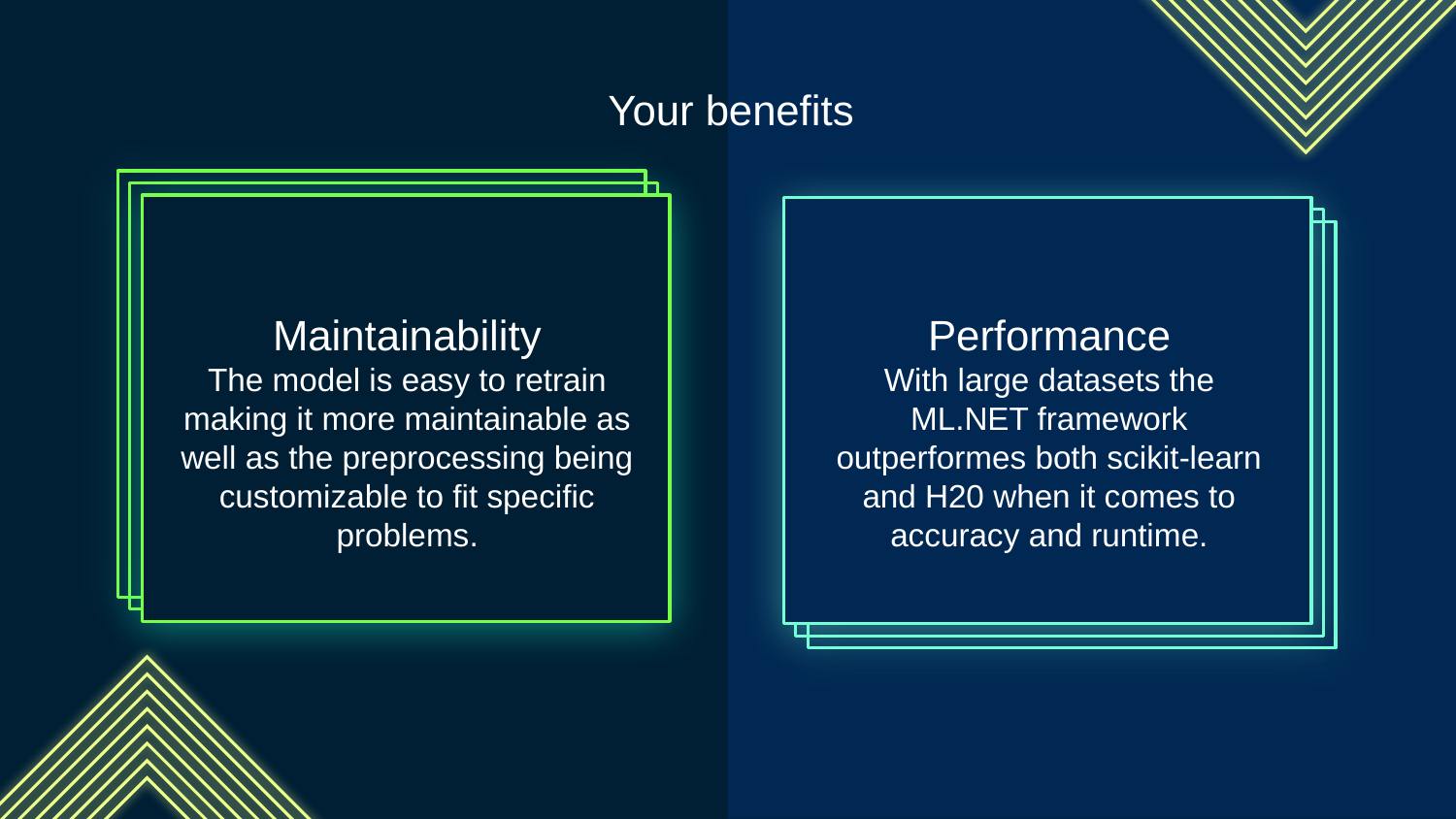

Your benefits

Maintainability
# Performance
The model is easy to retrain making it more maintainable as well as the preprocessing being customizable to fit specific problems.
With large datasets the ML.NET framework outperformes both scikit-learn and H20 when it comes to accuracy and runtime.